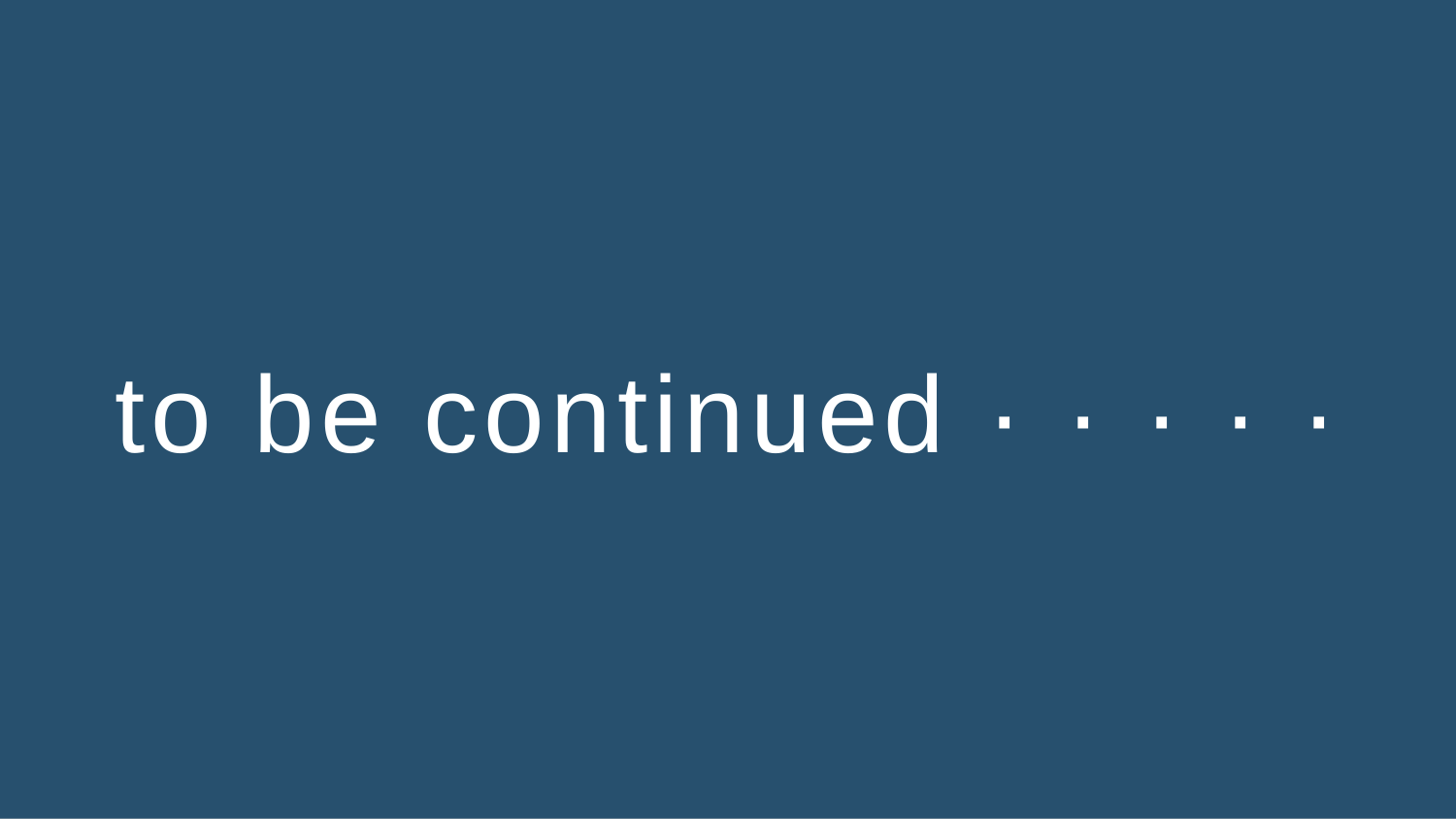

to be continued · · · · ·